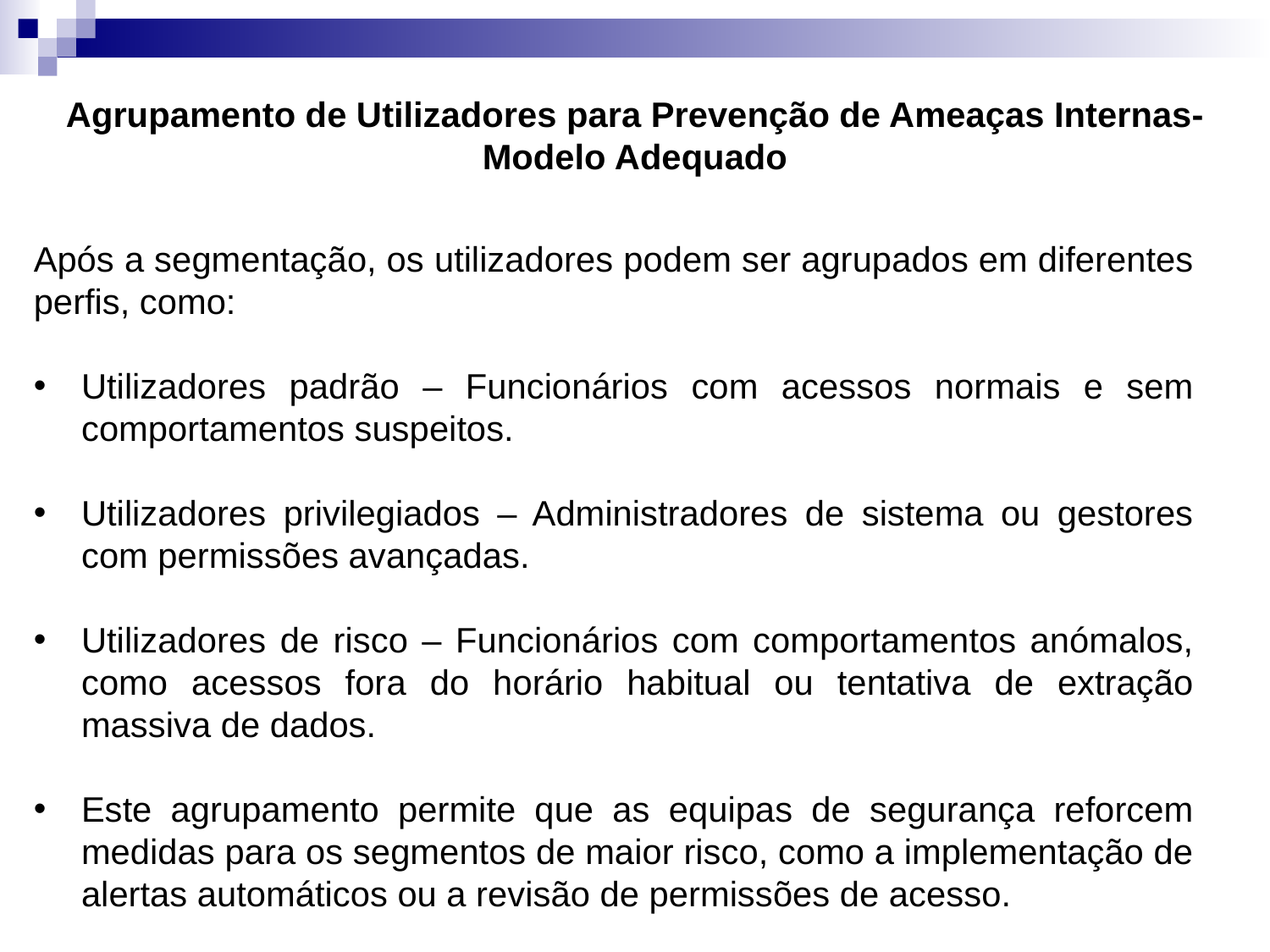

# Agrupamento de Utilizadores para Prevenção de Ameaças Internas- Modelo Adequado

Após a segmentação, os utilizadores podem ser agrupados em diferentes perfis, como:

Utilizadores padrão – Funcionários com acessos normais e sem comportamentos suspeitos.

Utilizadores privilegiados – Administradores de sistema ou gestores com permissões avançadas.

Utilizadores de risco – Funcionários com comportamentos anómalos, como acessos fora do horário habitual ou tentativa de extração massiva de dados.

Este agrupamento permite que as equipas de segurança reforcem medidas para os segmentos de maior risco, como a implementação de alertas automáticos ou a revisão de permissões de acesso.